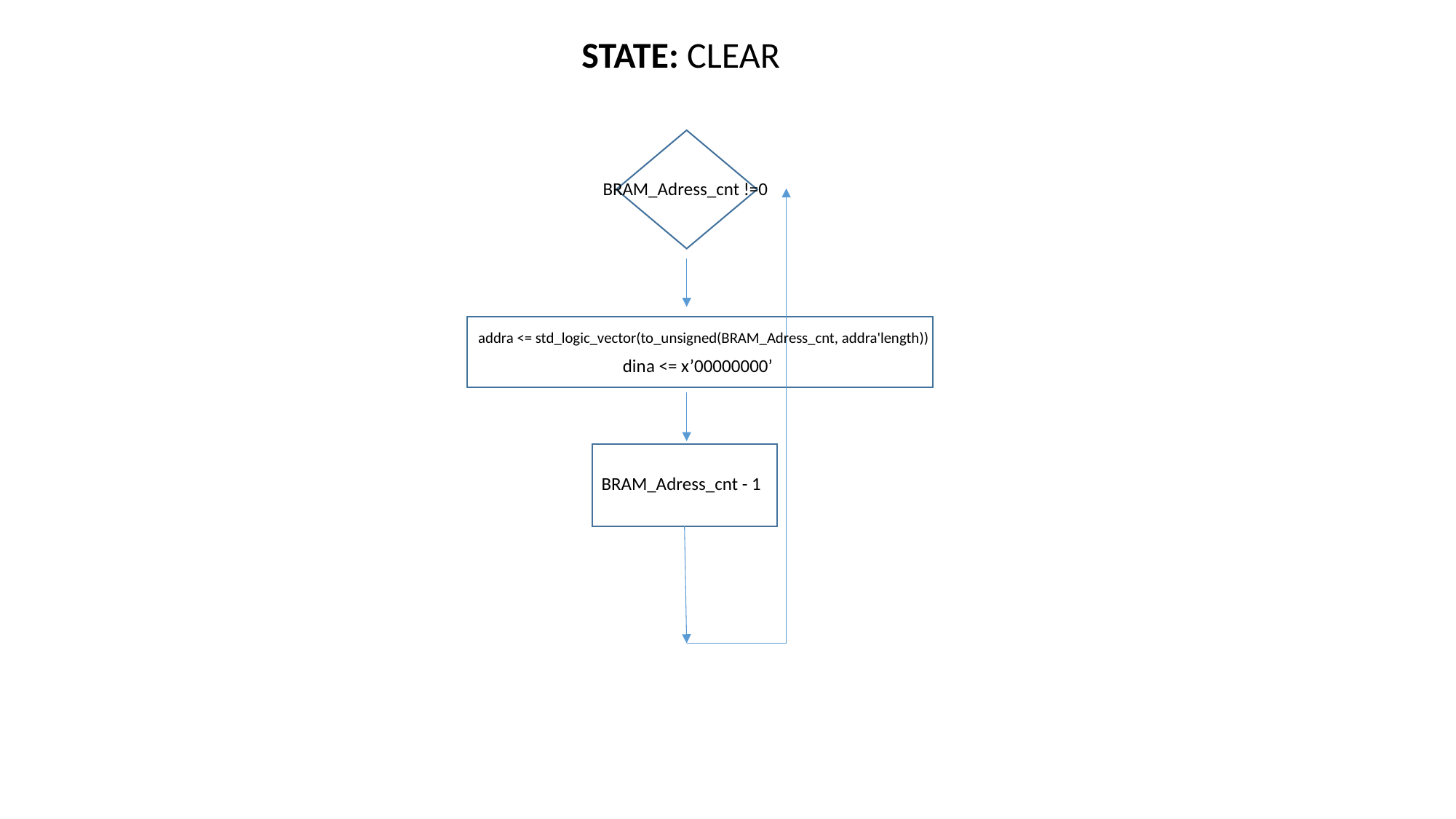

STATE: CLEAR

BRAM_Adress_cnt !=0

dina <= x’00000000’
addra <= std_logic_vector(to_unsigned(BRAM_Adress_cnt, addra'length))

BRAM_Adress_cnt - 1